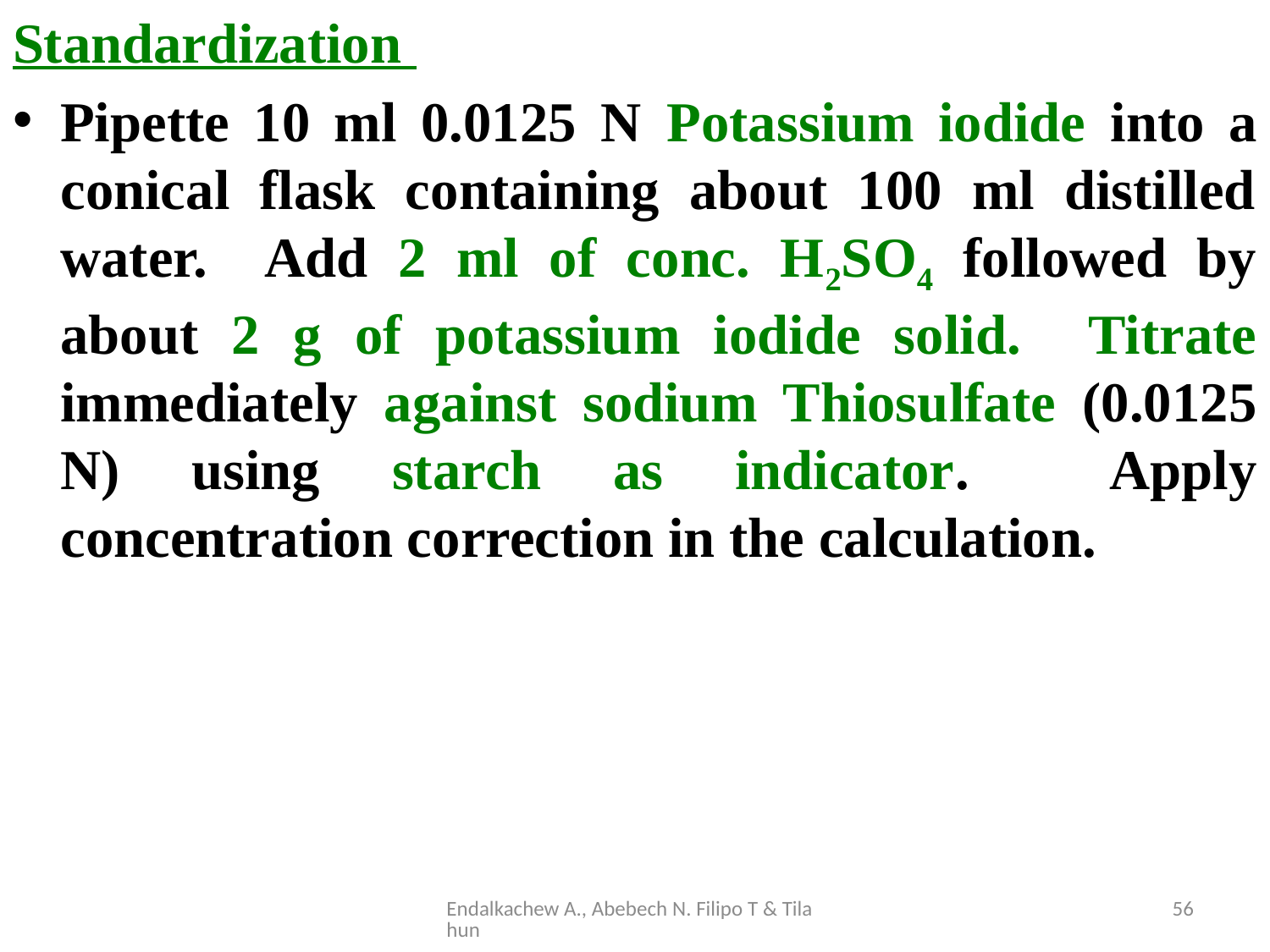

Standardization
Pipette 10 ml 0.0125 N Potassium iodide into a conical flask containing about 100 ml distilled water.  Add 2 ml of conc. H2SO4 followed by about 2 g of potassium iodide solid.  Titrate immediately against sodium Thiosulfate (0.0125 N) using starch as indicator.  Apply concentration correction in the calculation.

Endalkachew A., Abebech N. Filipo T & Tilahun
56